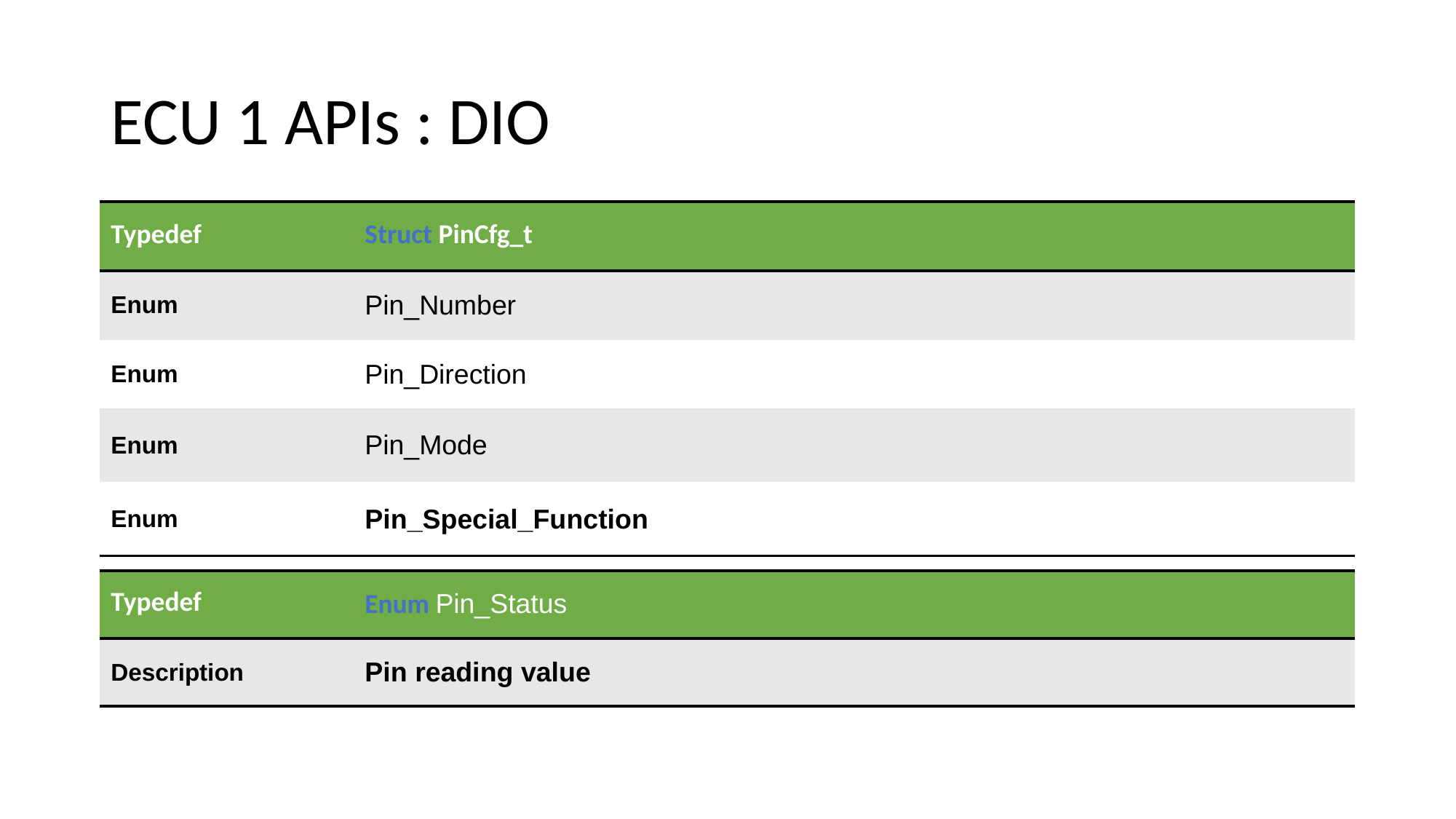

# ECU 1 APIs : DIO
| Typedef | Struct PinCfg\_t |
| --- | --- |
| Enum | Pin\_Number |
| Enum | Pin\_Direction |
| Enum | Pin\_Mode |
| Enum | Pin\_Special\_Function |
| Typedef | Enum Pin\_Status |
| --- | --- |
| Description | Pin reading value |